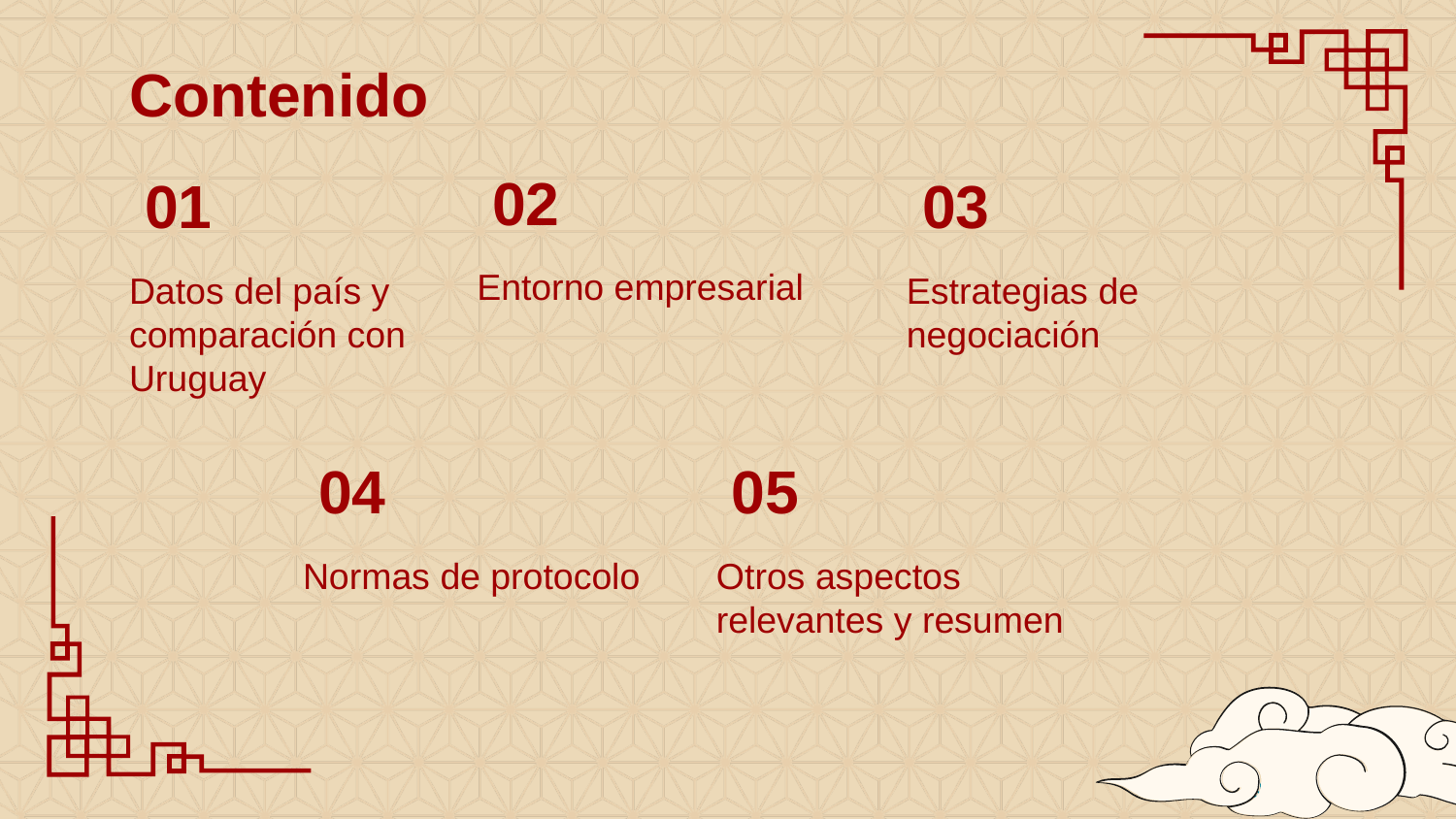

# Contenido
02
01
03
Entorno empresarial
Datos del país y comparación con Uruguay
Estrategias de negociación
04
05
Normas de protocolo
Otros aspectos relevantes y resumen